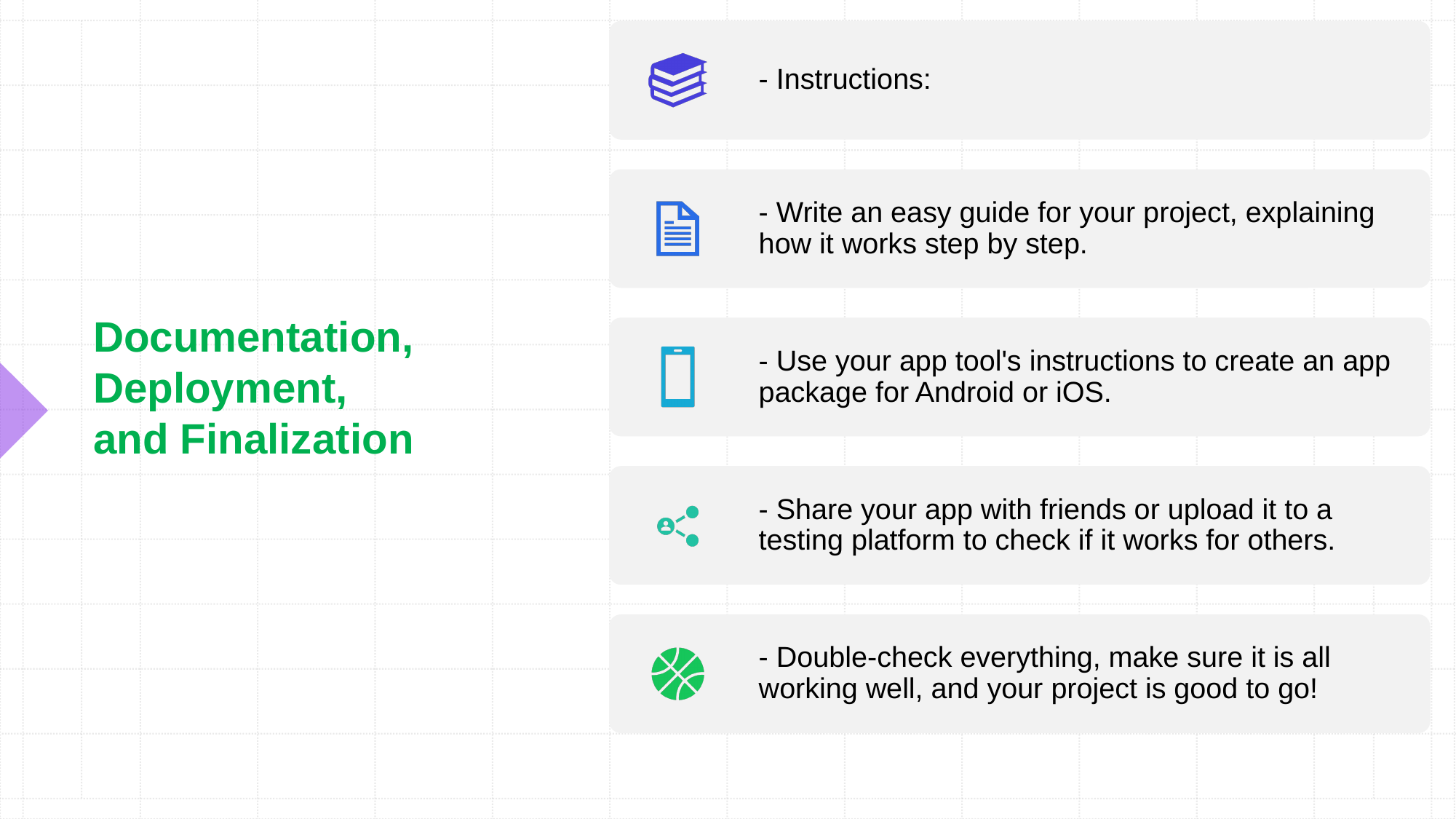

- Instructions:
- Write an easy guide for your project, explaining how it works step by step.
- Use your app tool's instructions to create an app package for Android or iOS.
- Share your app with friends or upload it to a testing platform to check if it works for others.
- Double-check everything, make sure it is all working well, and your project is good to go!
# Documentation, Deployment, and Finalization